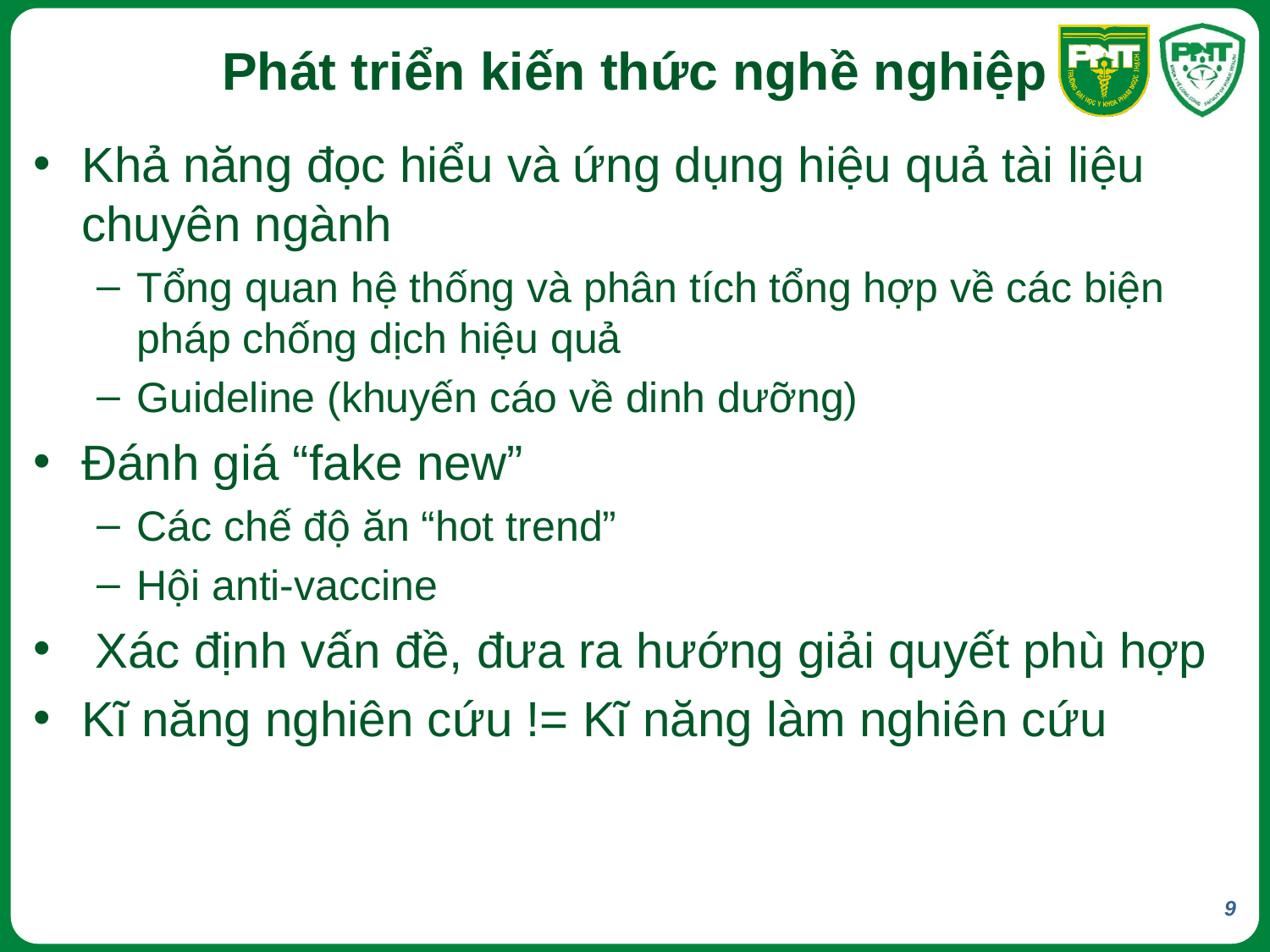

# Phát triển kiến thức nghề nghiệp
Khả năng đọc hiểu và ứng dụng hiệu quả tài liệu chuyên ngành
Tổng quan hệ thống và phân tích tổng hợp về các biện pháp chống dịch hiệu quả
Guideline (khuyến cáo về dinh dưỡng)
Đánh giá “fake new”
Các chế độ ăn “hot trend”
Hội anti-vaccine
 Xác định vấn đề, đưa ra hướng giải quyết phù hợp
Kĩ năng nghiên cứu != Kĩ năng làm nghiên cứu
9